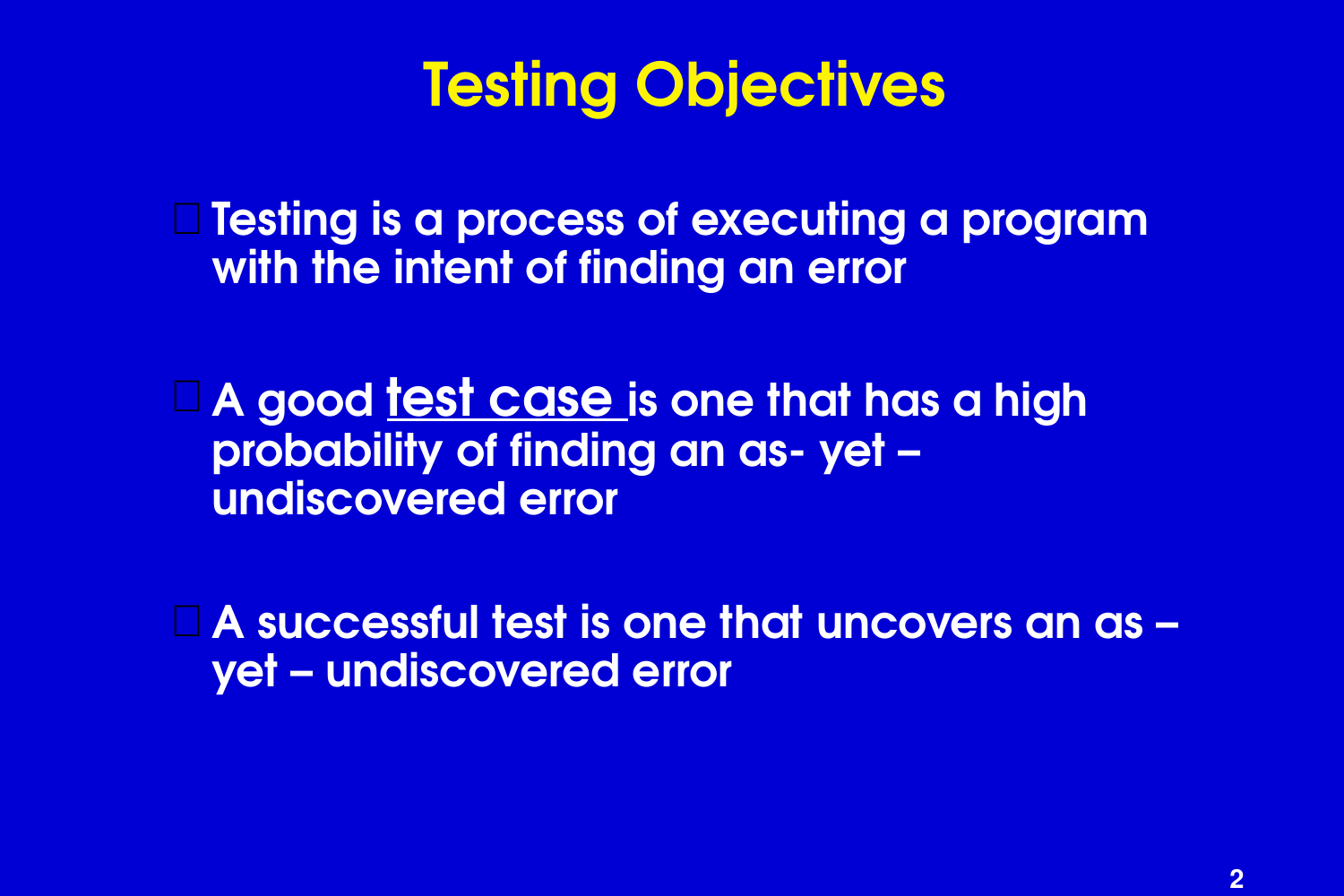

# Testing Objectives
Testing is a process of executing a program with the intent of finding an error

A good test case is one that has a high probability of finding an as- yet – undiscovered error

A successful test is one that uncovers an as – yet – undiscovered error